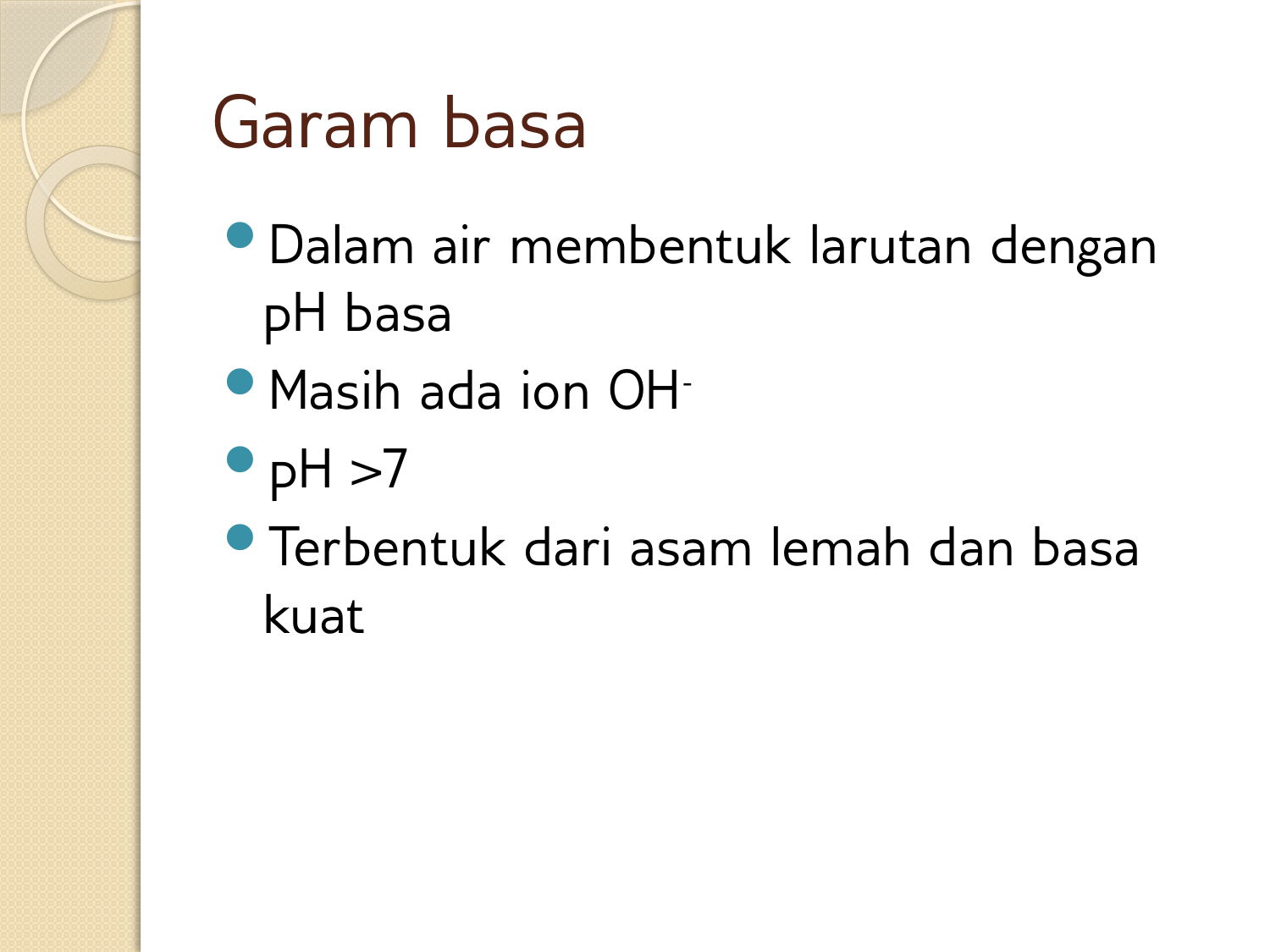

# Garam basa
Dalam air membentuk larutan dengan pH basa
Masih ada ion OH-
pH >7
Terbentuk dari asam lemah dan basa kuat